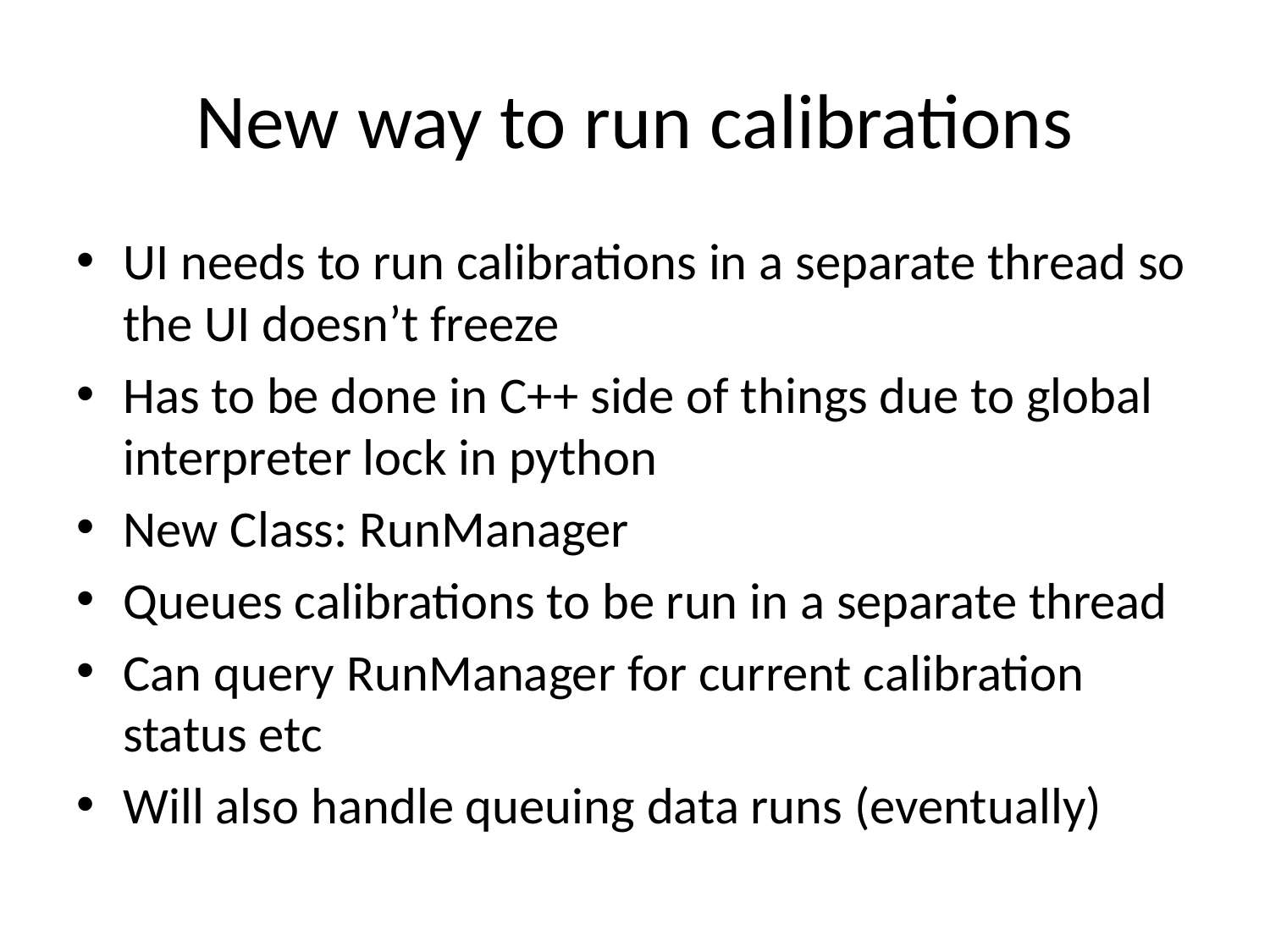

# New way to run calibrations
UI needs to run calibrations in a separate thread so the UI doesn’t freeze
Has to be done in C++ side of things due to global interpreter lock in python
New Class: RunManager
Queues calibrations to be run in a separate thread
Can query RunManager for current calibration status etc
Will also handle queuing data runs (eventually)